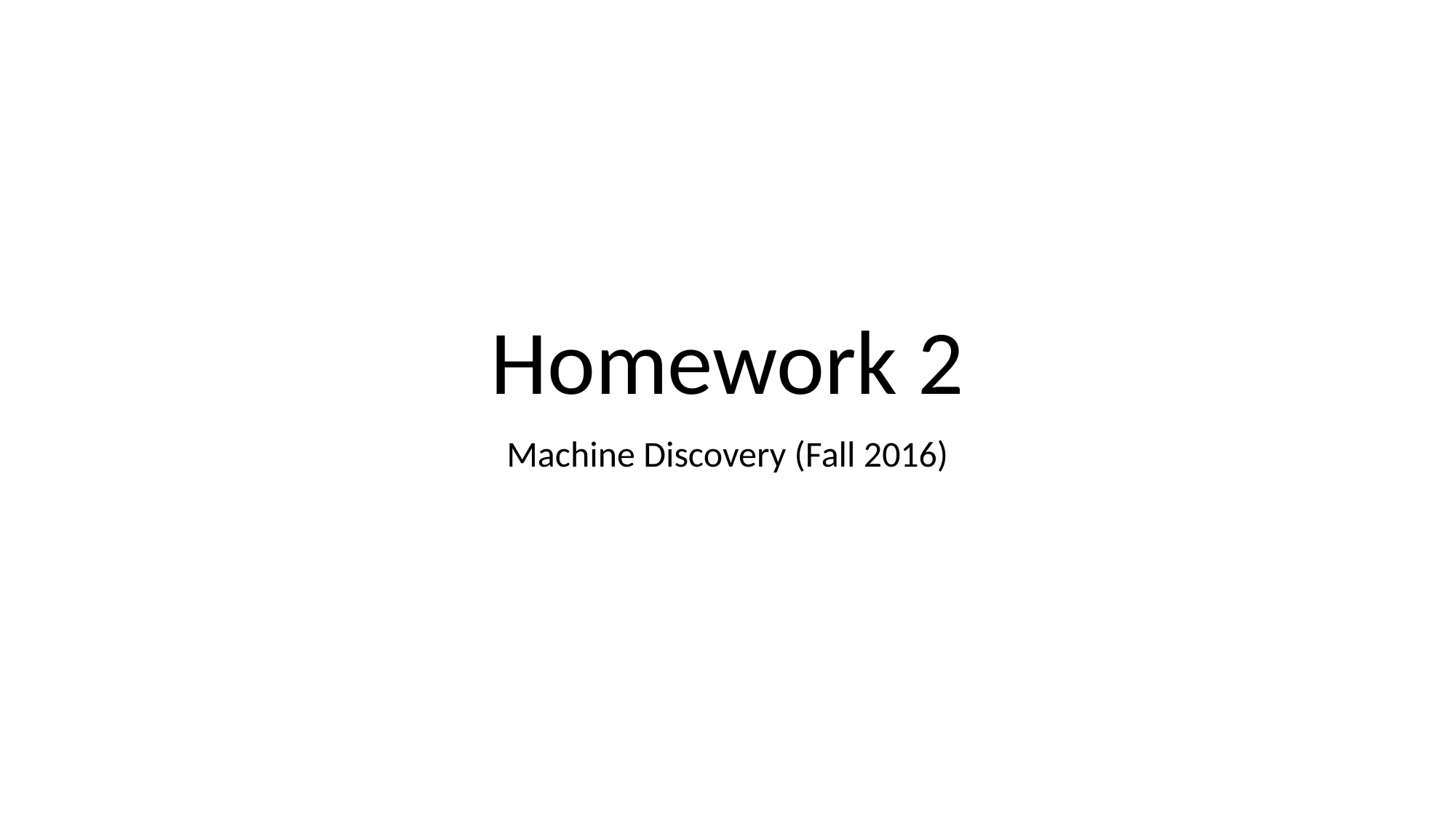

# Homework 2
Machine Discovery (Fall 2016)